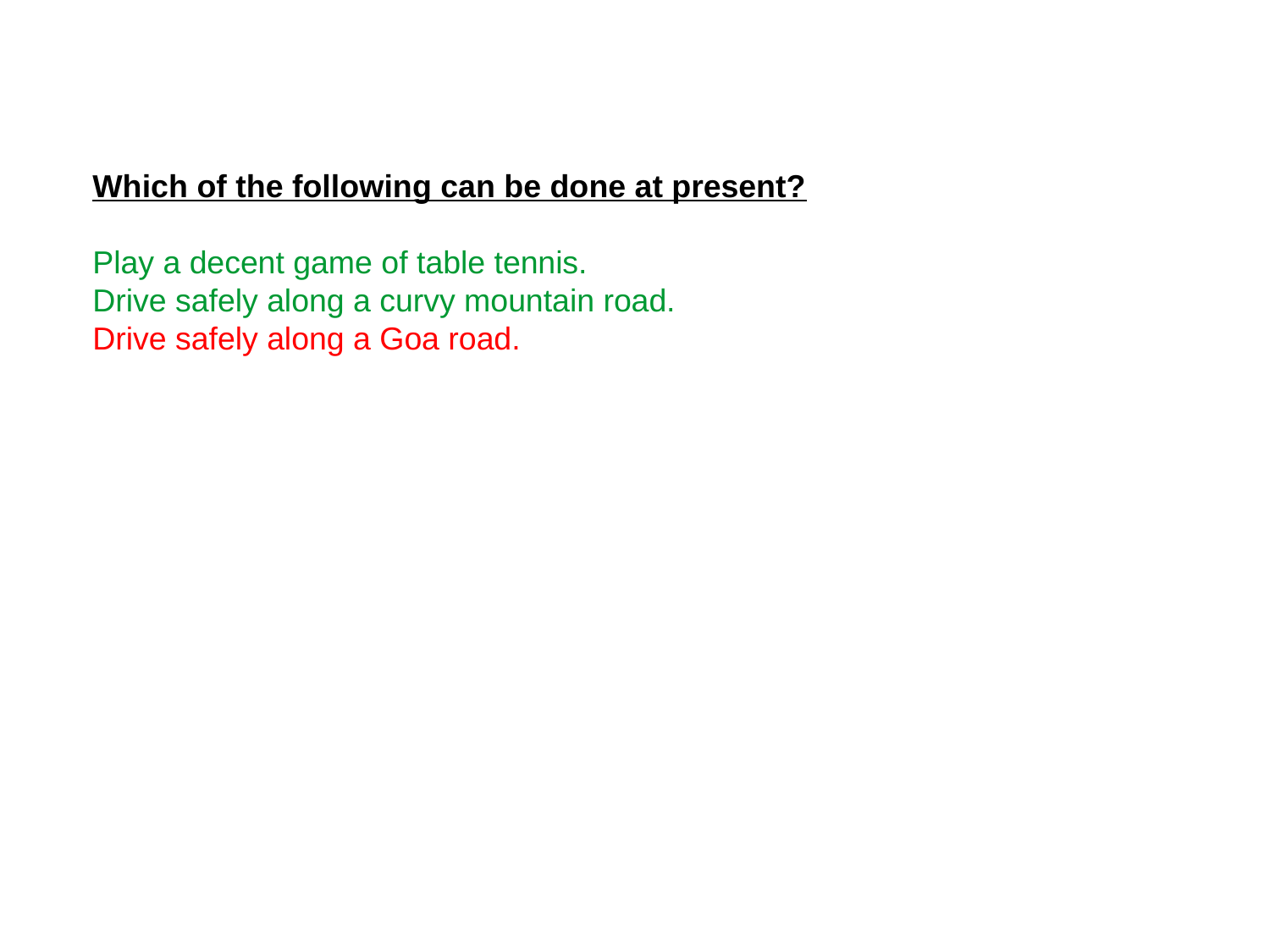

Which of the following can be done at present?

Play a decent game of table tennis.
Drive safely along a curvy mountain road.
Drive safely along a Goa road.